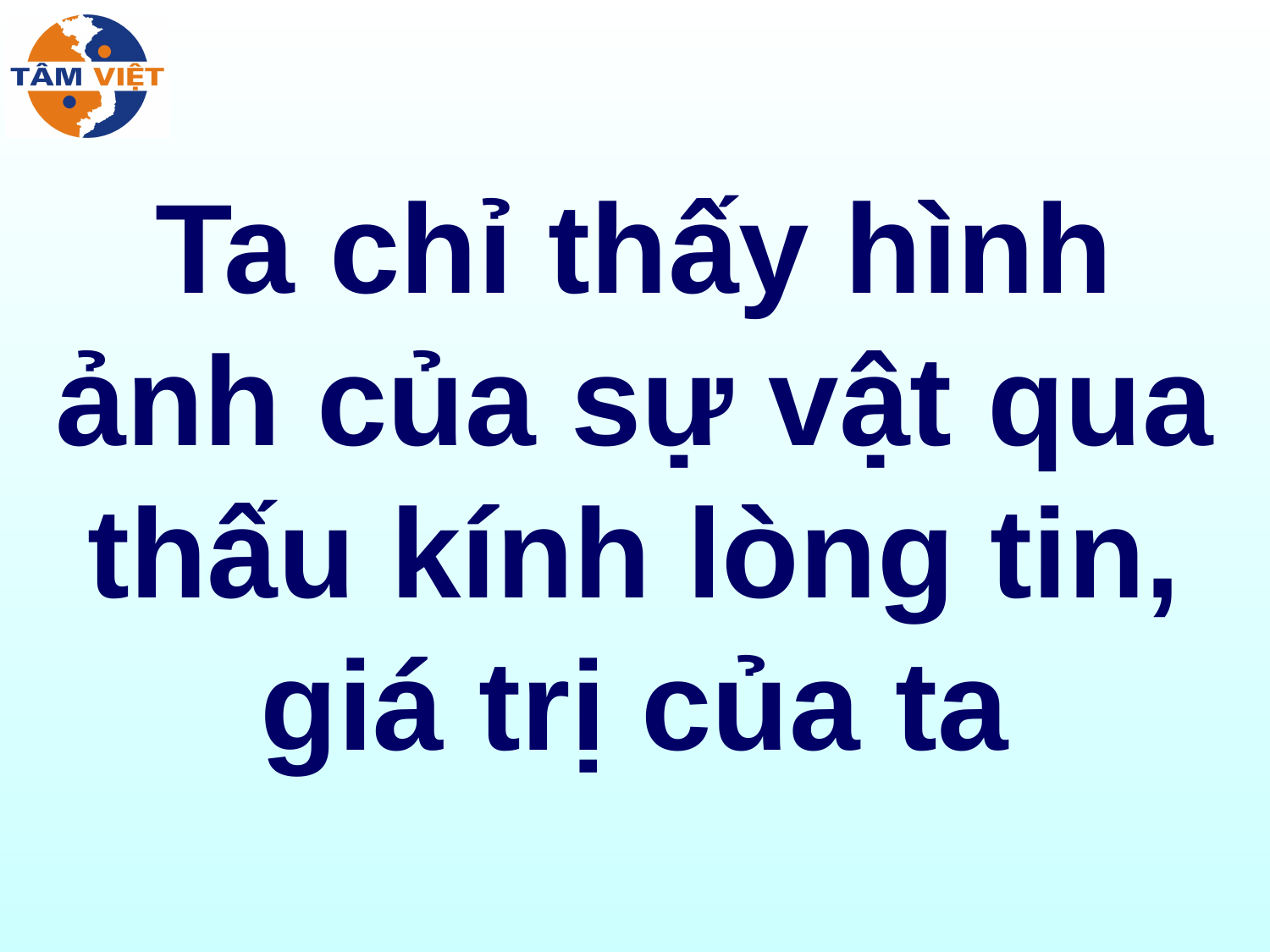

# Ta chỉ thấy hình ảnh của sự vật qua thấu kính lòng tin, giá trị của ta